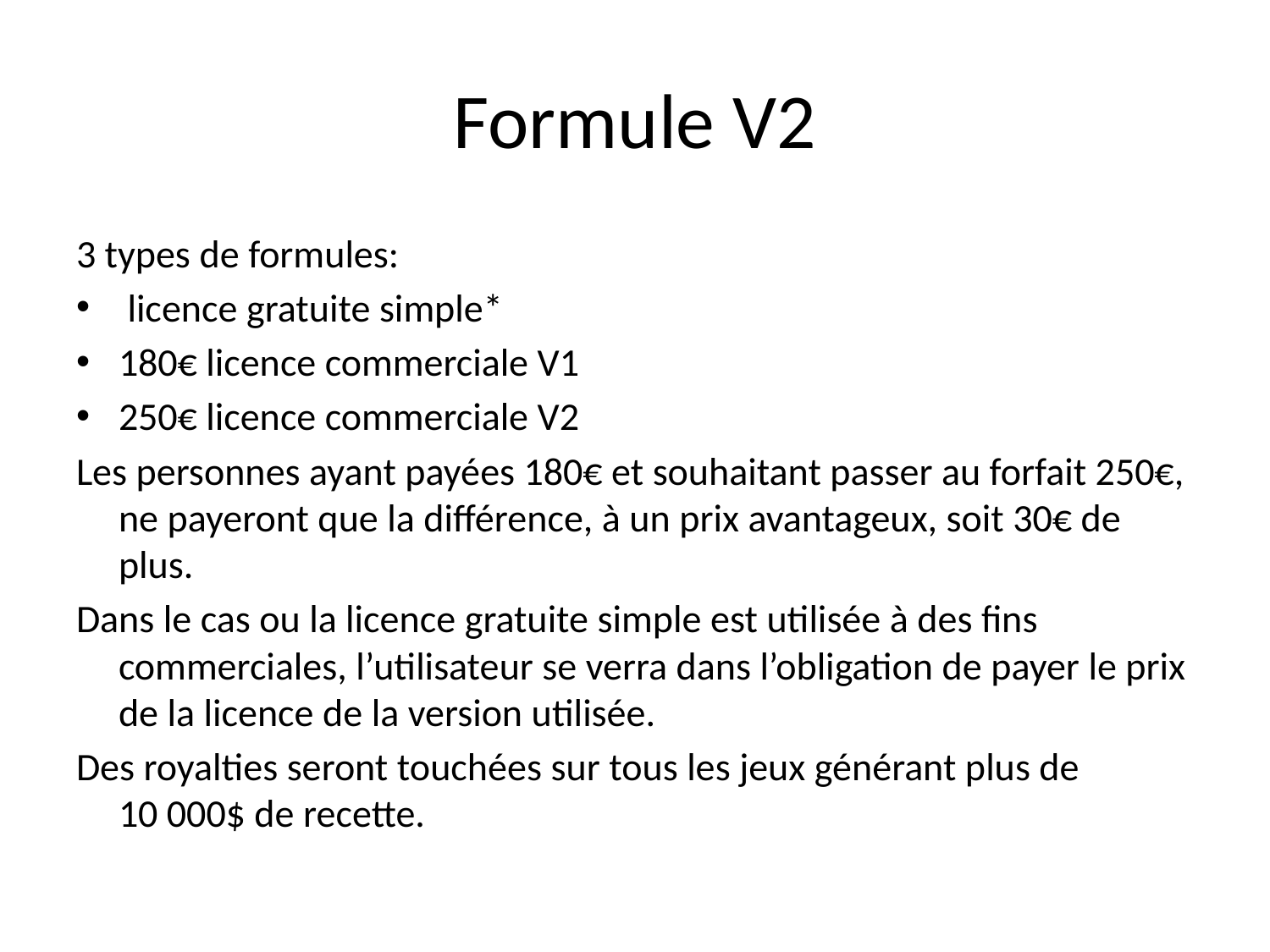

# Formule V2
3 types de formules:
 licence gratuite simple*
180€ licence commerciale V1
250€ licence commerciale V2
Les personnes ayant payées 180€ et souhaitant passer au forfait 250€, ne payeront que la différence, à un prix avantageux, soit 30€ de plus.
Dans le cas ou la licence gratuite simple est utilisée à des fins commerciales, l’utilisateur se verra dans l’obligation de payer le prix de la licence de la version utilisée.
Des royalties seront touchées sur tous les jeux générant plus de 10 000$ de recette.